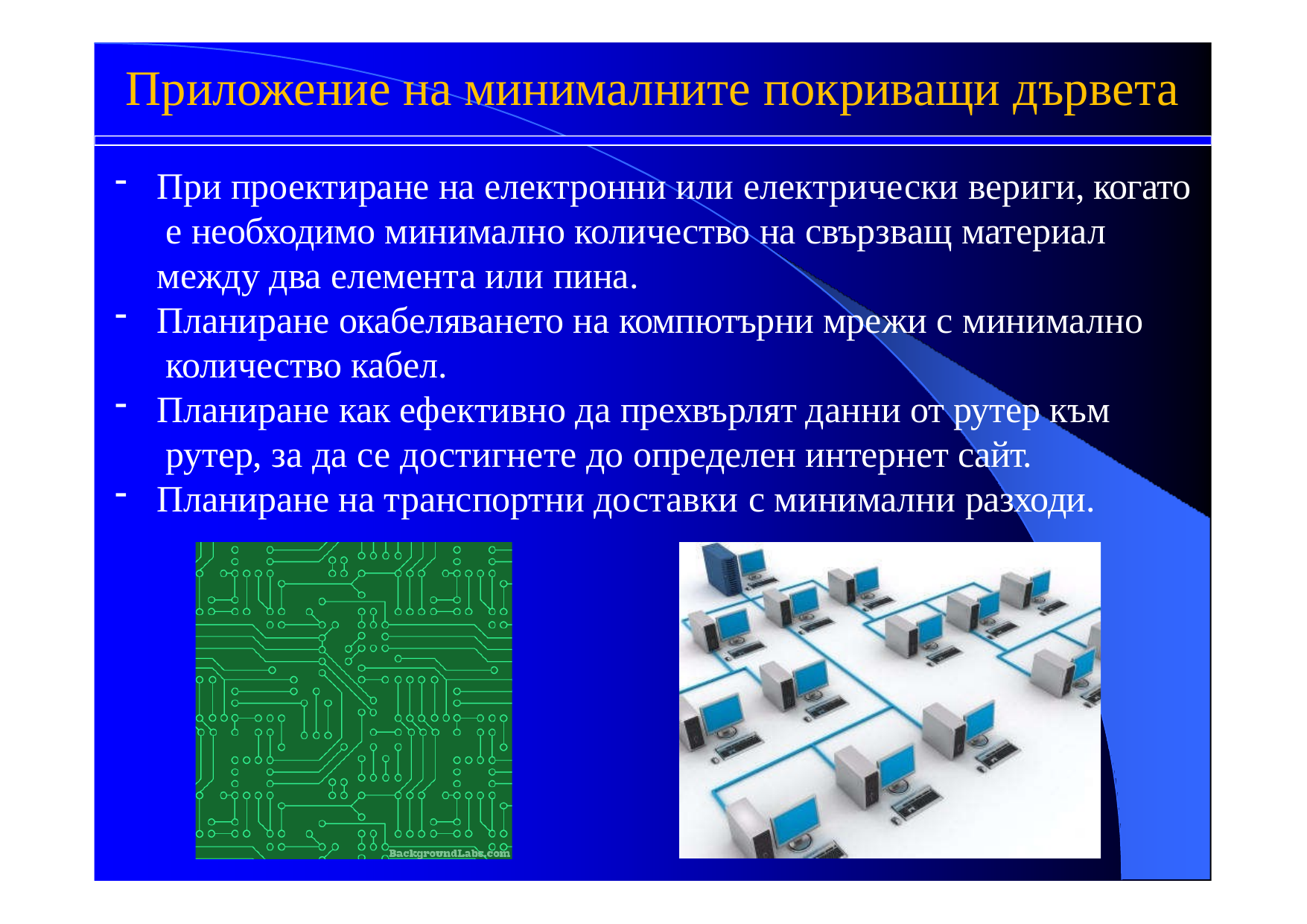

# Приложение на минималните покриващи дървета

При проектиране на електронни или електрически вериги, когато  е необходимо минимално количество на свързващ материал  между два елемента или пина.
Планиране окабеляването на компютърни мрежи с минимално  количество кабел.
Планиране как ефективно да прехвърлят данни от рутер към  рутер, за да се достигнете до определен интернет сайт.
Планиране на транспортни доставки с минимални разходи.